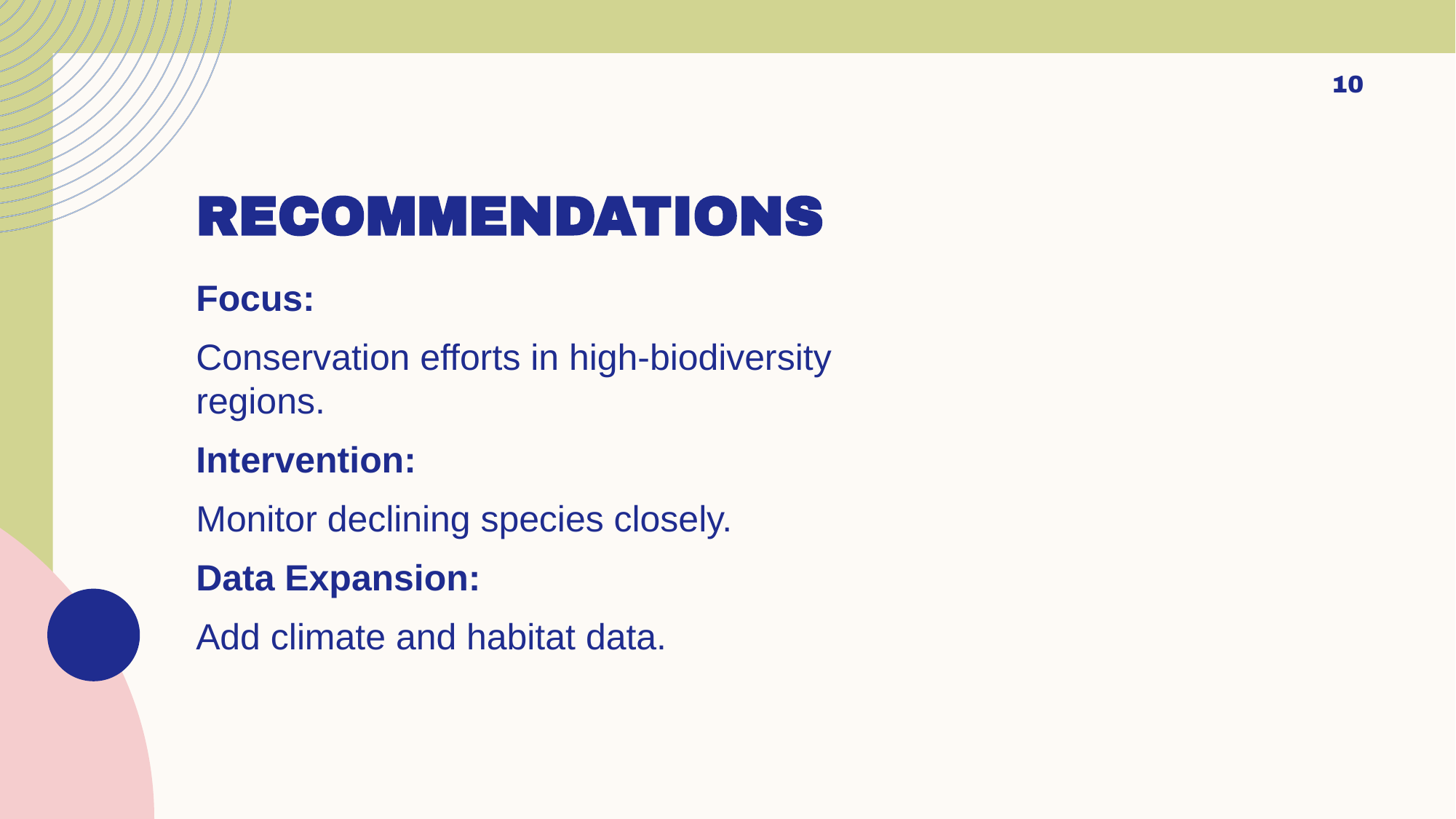

10
# Recommendations
Focus:
Conservation efforts in high-biodiversity regions.
Intervention:
Monitor declining species closely.
Data Expansion:
Add climate and habitat data.